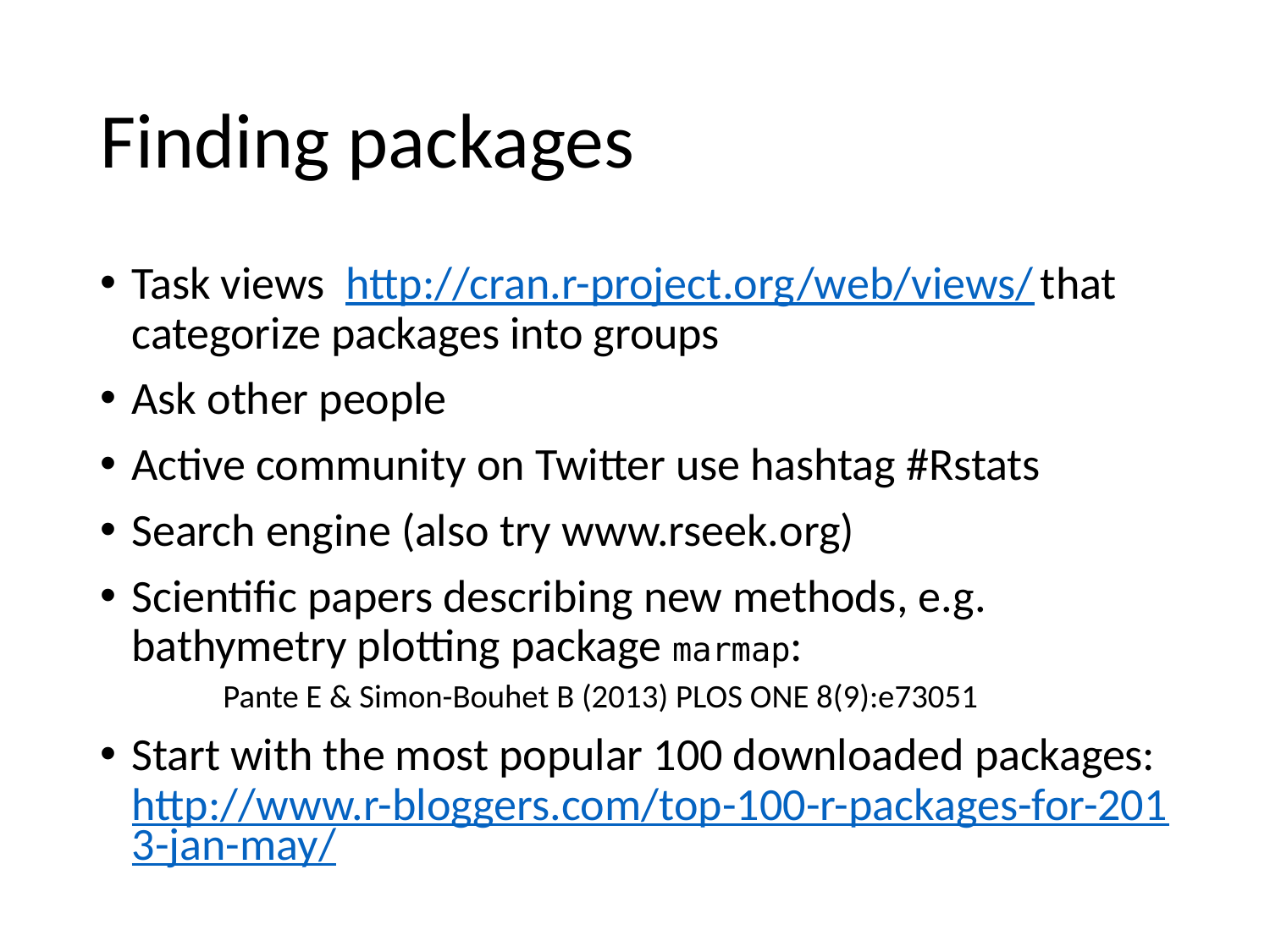

# Finding packages
Task views  http://cran.r-project.org/web/views/ that categorize packages into groups
Ask other people
Active community on Twitter use hashtag #Rstats
Search engine (also try www.rseek.org)
Scientific papers describing new methods, e.g. bathymetry plotting package marmap:
        Pante E & Simon-Bouhet B (2013) PLOS ONE 8(9):e73051
Start with the most popular 100 downloaded packages: http://www.r-bloggers.com/top-100-r-packages-for-2013-jan-may/